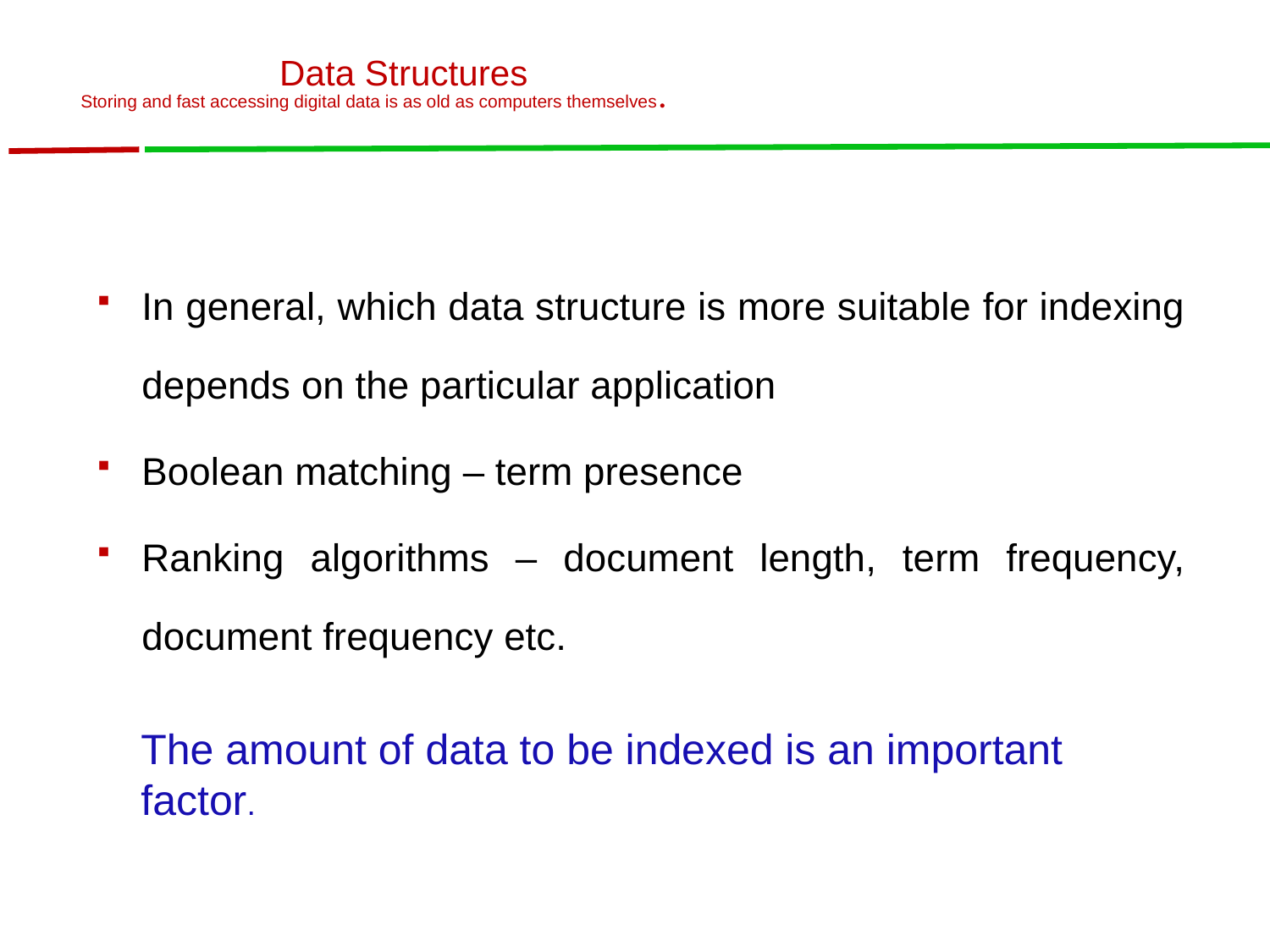

# Data Structures Storing and fast accessing digital data is as old as computers themselves.
In general, which data structure is more suitable for indexing depends on the particular application
Boolean matching – term presence
Ranking algorithms – document length, term frequency, document frequency etc.
The amount of data to be indexed is an important factor.